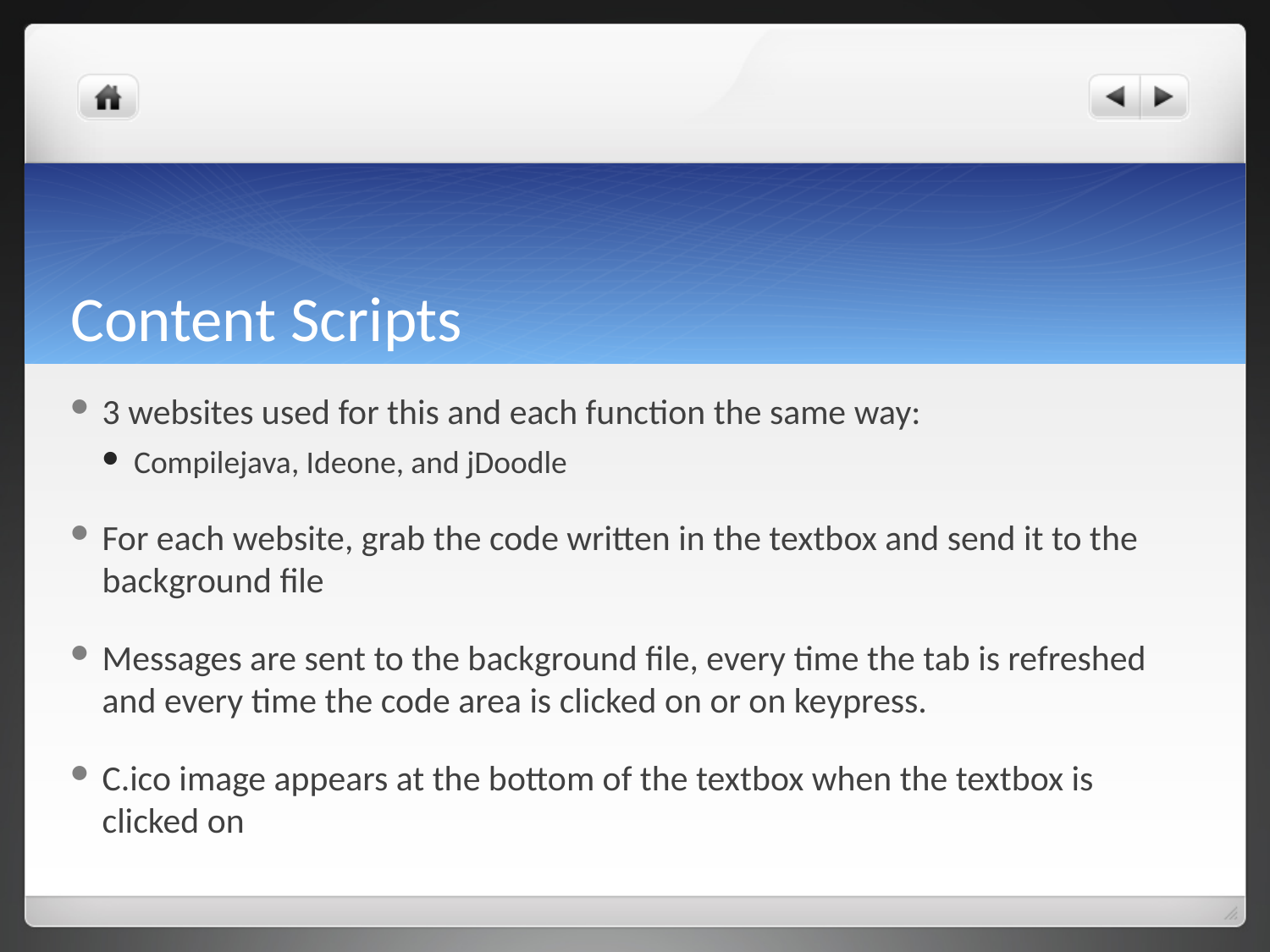

# Content Scripts
3 websites used for this and each function the same way:
Compilejava, Ideone, and jDoodle
For each website, grab the code written in the textbox and send it to the background file
Messages are sent to the background file, every time the tab is refreshed and every time the code area is clicked on or on keypress.
C.ico image appears at the bottom of the textbox when the textbox is clicked on